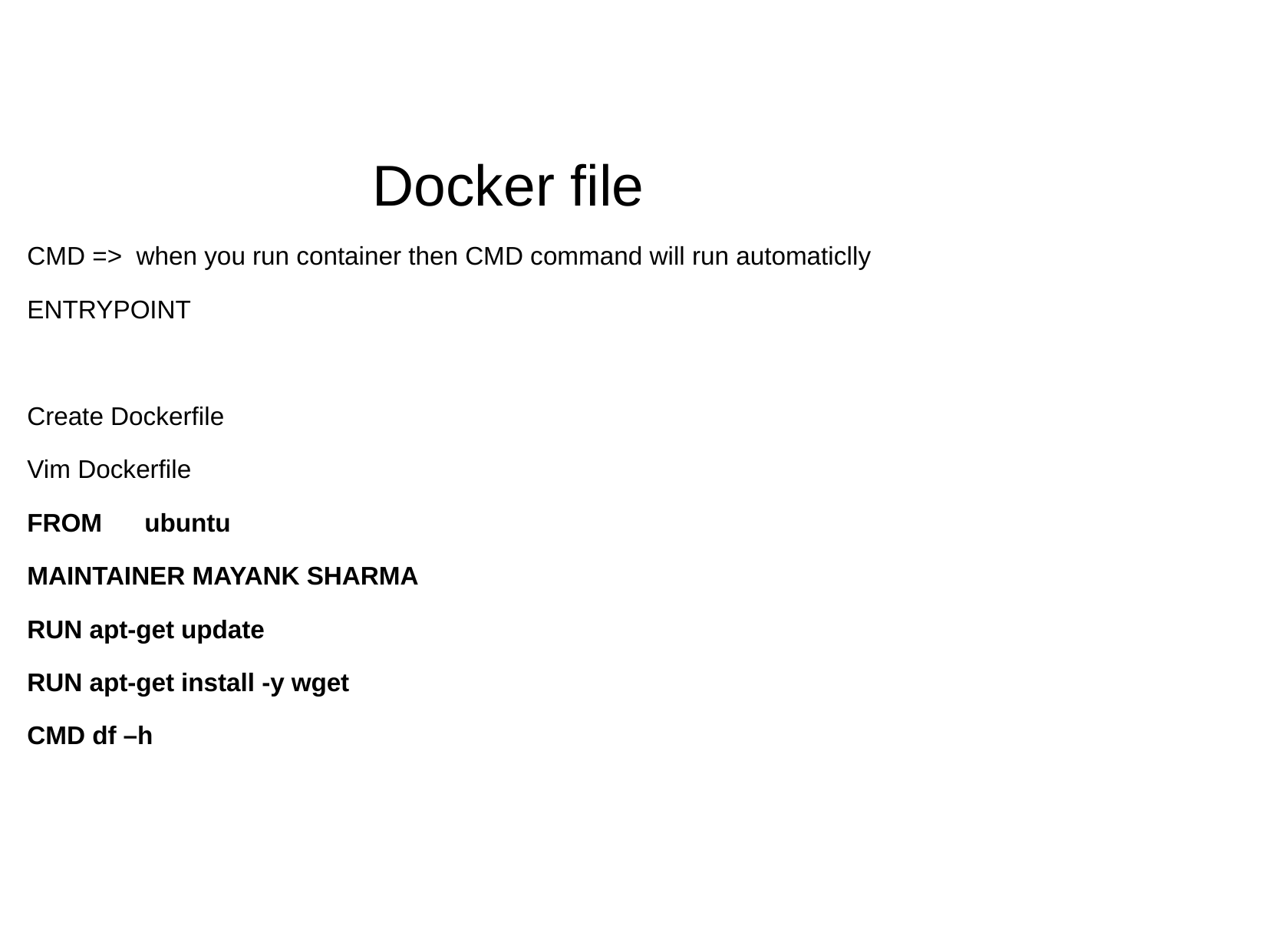

Docker file
CMD =>  when you run container then CMD command will run automaticlly
ENTRYPOINT

Create Dockerfile
Vim Dockerfile
FROM      ubuntu
MAINTAINER MAYANK SHARMA
RUN apt-get update
RUN apt-get install -y wget
CMD df –h